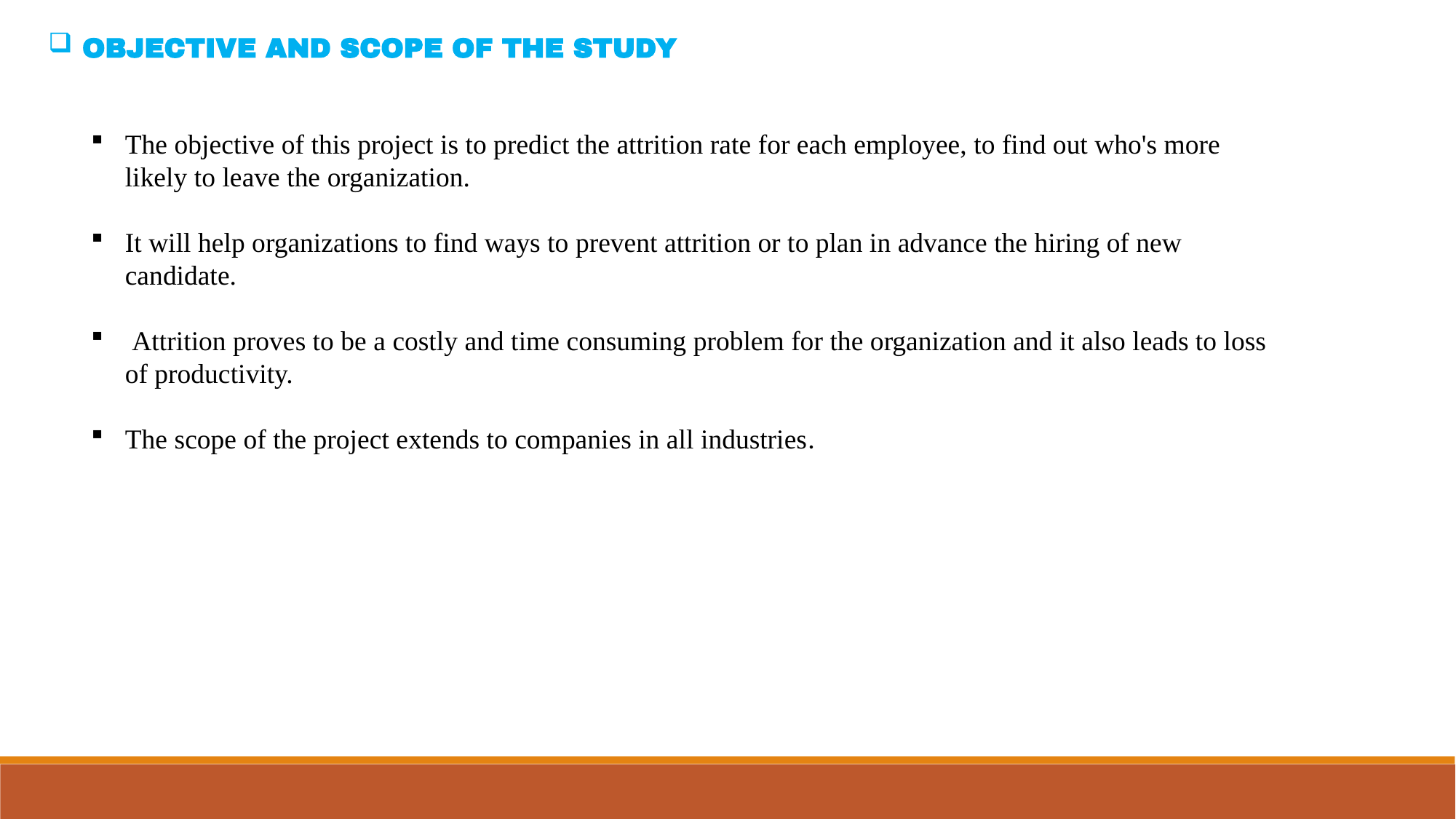

OBJECTIVE AND SCOPE OF THE STUDY

The objective of this project is to predict the attrition rate for each employee, to find out who's more likely to leave the organization.

It will help organizations to find ways to prevent attrition or to plan in advance the hiring of new candidate.

 Attrition proves to be a costly and time consuming problem for the organization and it also leads to loss of productivity.

The scope of the project extends to companies in all industries.